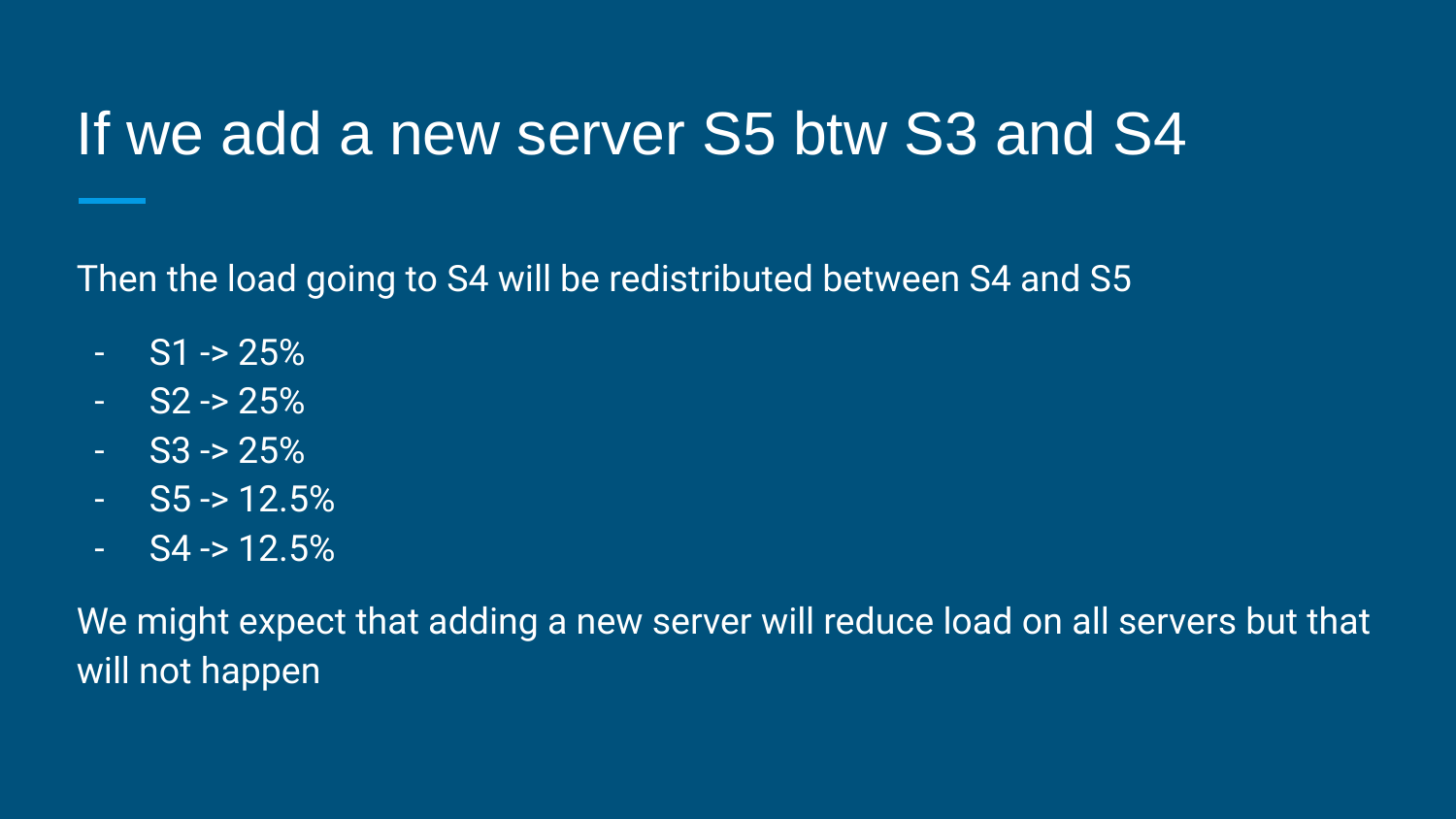

# If we add a new server S5 btw S3 and S4
Then the load going to S4 will be redistributed between S4 and S5
S1 -> 25%
S2 -> 25%
S3 -> 25%
S5 -> 12.5%
S4 -> 12.5%
We might expect that adding a new server will reduce load on all servers but that will not happen